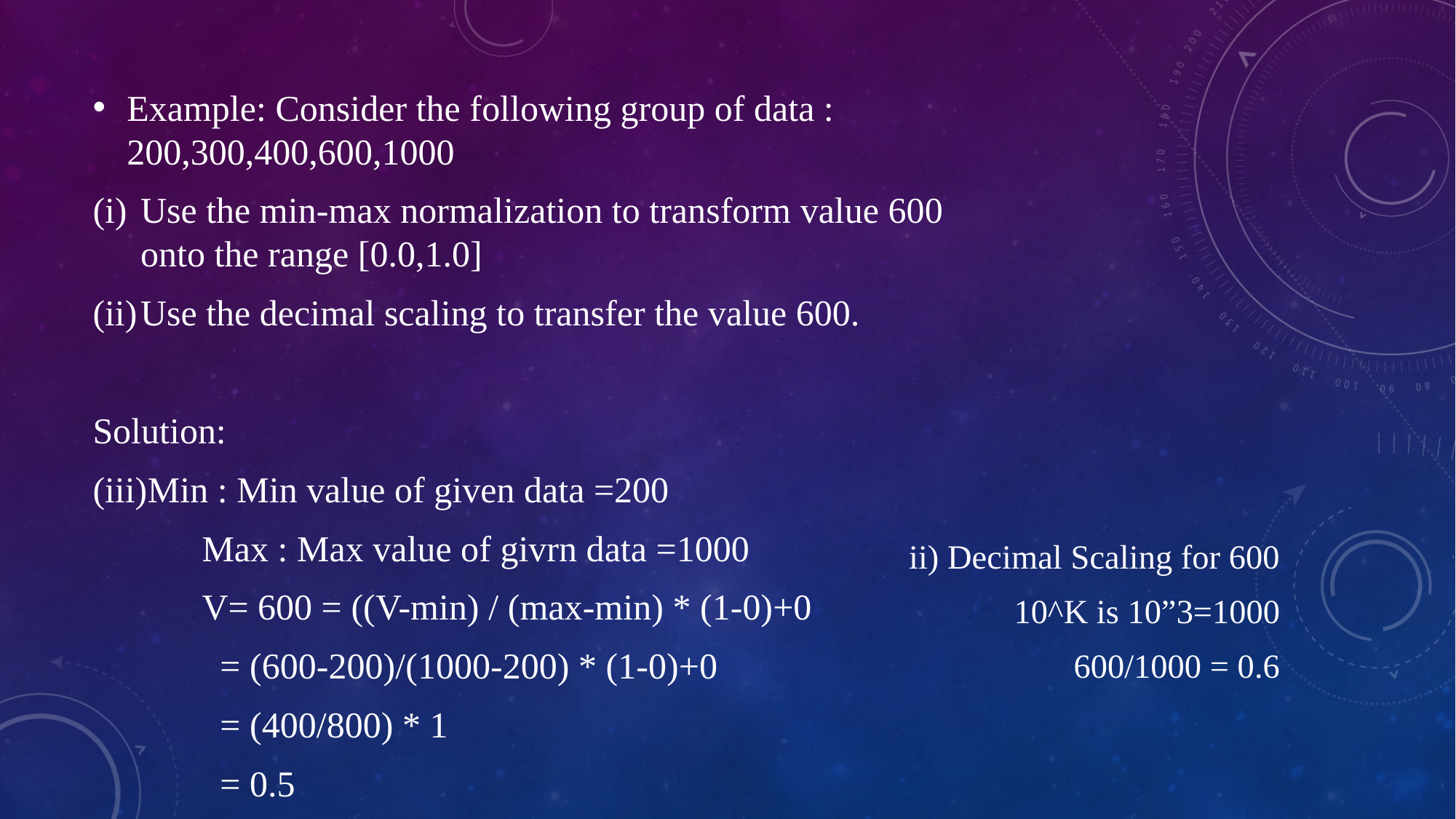

Example: Consider the following group of data : 200,300,400,600,1000
Use the min-max normalization to transform value 600 onto the range [0.0,1.0]
Use the decimal scaling to transfer the value 600.

Solution:
Min : Min value of given data =200
	Max : Max value of givrn data =1000
	V= 600 = ((V-min) / (max-min) * (1-0)+0
	  = (600-200)/(1000-200) * (1-0)+0
	  = (400/800) * 1
	  = 0.5

ii) Decimal Scaling for 600
10^K is 10”3=1000
600/1000 = 0.6